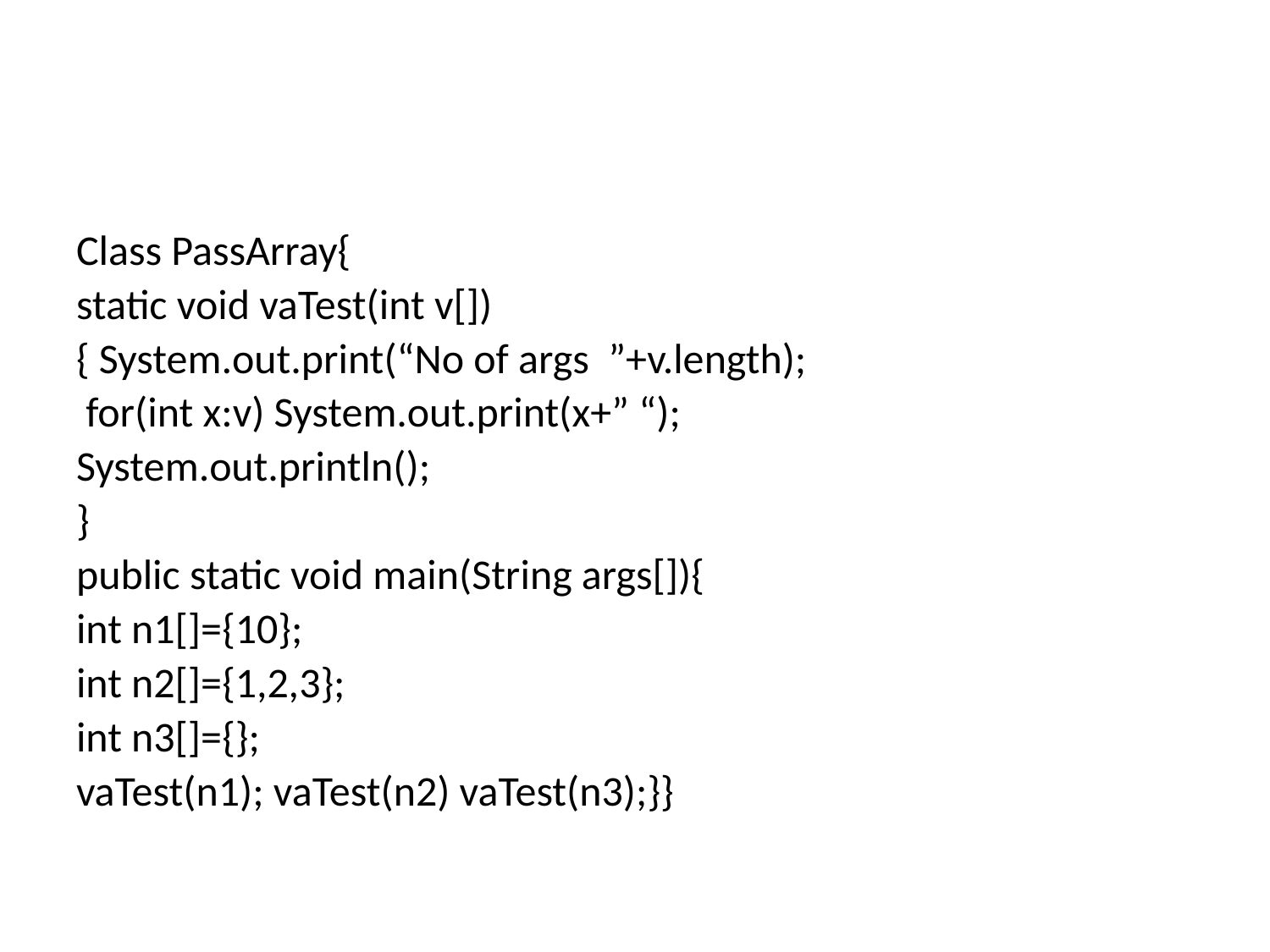

#
Class PassArray{
static void vaTest(int v[])
{ System.out.print(“No of args  ”+v.length);
 for(int x:v) System.out.print(x+” “);
System.out.println();
}
public static void main(String args[]){
int n1[]={10};
int n2[]={1,2,3};
int n3[]={};
vaTest(n1); vaTest(n2) vaTest(n3);}}